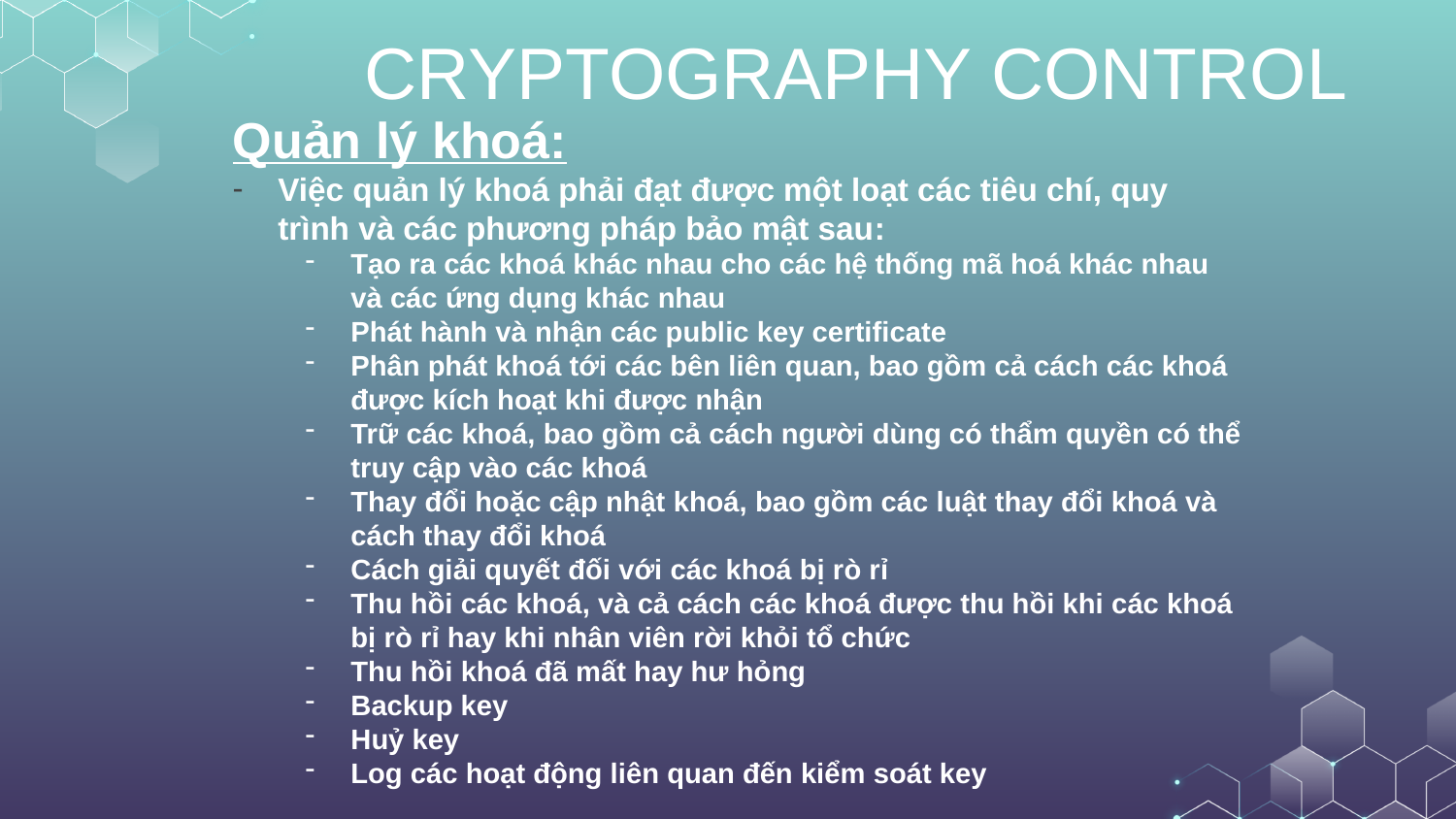

# CRYPTOGRAPHY CONTROL
Quản lý khoá:
Việc quản lý khoá phải đạt được một loạt các tiêu chí, quy trình và các phương pháp bảo mật sau:
Tạo ra các khoá khác nhau cho các hệ thống mã hoá khác nhau và các ứng dụng khác nhau
Phát hành và nhận các public key certificate
Phân phát khoá tới các bên liên quan, bao gồm cả cách các khoá được kích hoạt khi được nhận
Trữ các khoá, bao gồm cả cách người dùng có thẩm quyền có thể truy cập vào các khoá
Thay đổi hoặc cập nhật khoá, bao gồm các luật thay đổi khoá và cách thay đổi khoá
Cách giải quyết đối với các khoá bị rò rỉ
Thu hồi các khoá, và cả cách các khoá được thu hồi khi các khoá bị rò rỉ hay khi nhân viên rời khỏi tổ chức
Thu hồi khoá đã mất hay hư hỏng
Backup key
Huỷ key
Log các hoạt động liên quan đến kiểm soát key